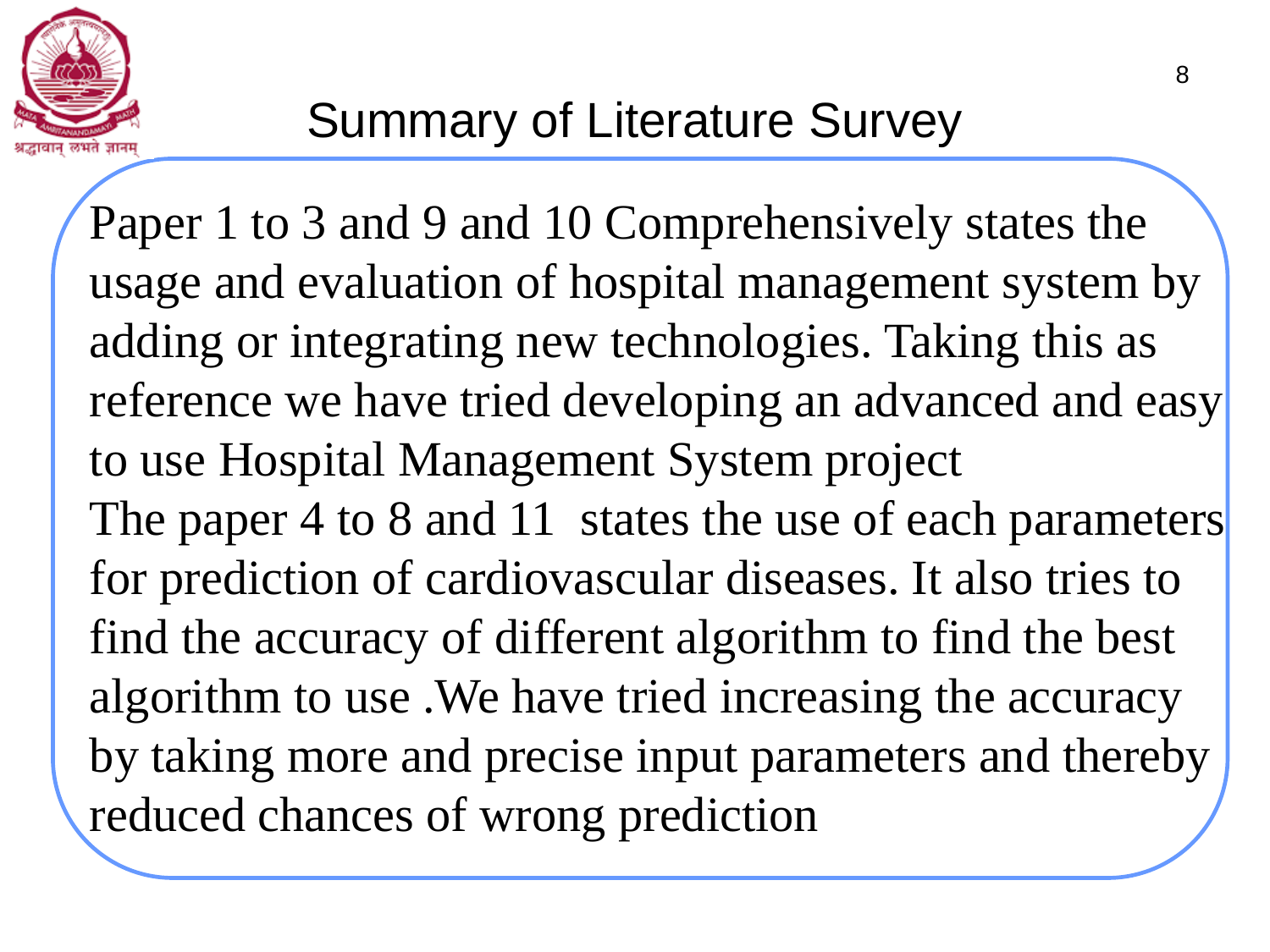

# Summary of Literature Survey
8
Paper 1 to 3 and 9 and 10 Comprehensively states the usage and evaluation of hospital management system by adding or integrating new technologies. Taking this as reference we have tried developing an advanced and easy to use Hospital Management System project
The paper 4 to 8 and 11  states the use of each parameters for prediction of cardiovascular diseases. It also tries to find the accuracy of different algorithm to find the best algorithm to use .We have tried increasing the accuracy by taking more and precise input parameters and thereby reduced chances of wrong prediction